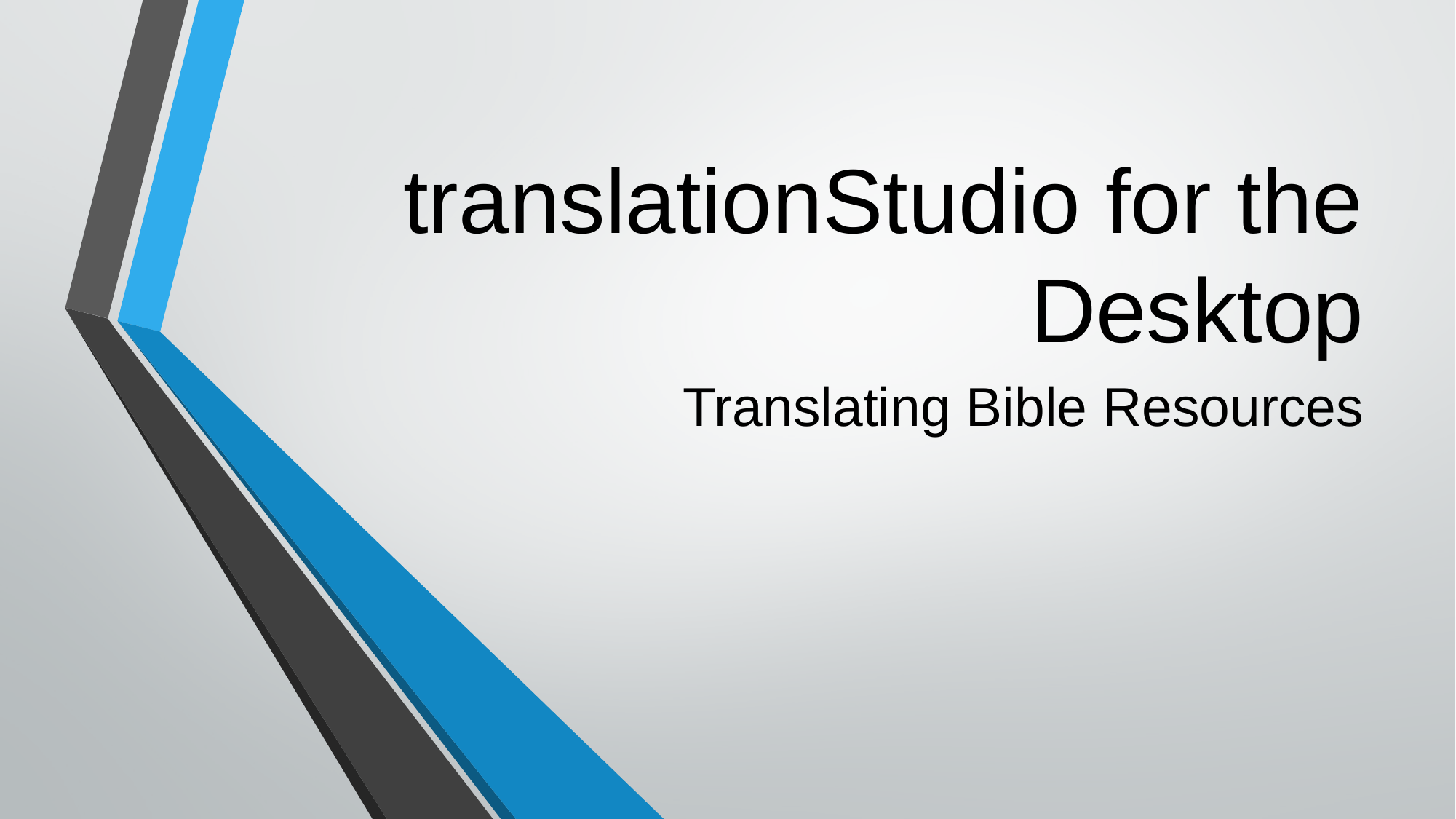

# translationStudio for the Desktop
Translating Bible Resources